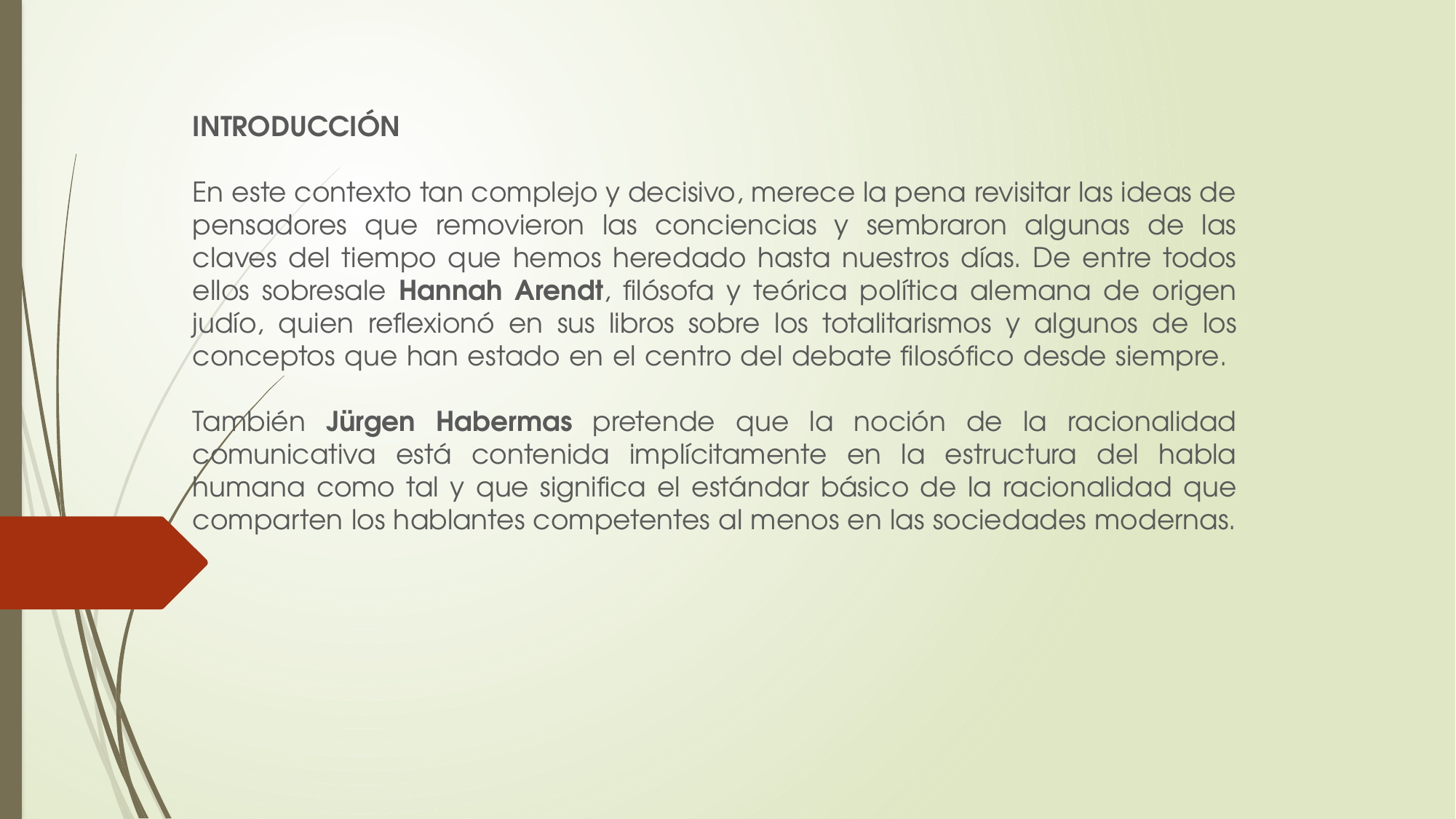

INTRODUCCIÓN
 
En este contexto tan complejo y decisivo, merece la pena revisitar las ideas de pensadores que removieron las conciencias y sembraron algunas de las claves del tiempo que hemos heredado hasta nuestros días. De entre todos ellos sobresale Hannah Arendt, filósofa y teórica política alemana de origen judío, quien reflexionó en sus libros sobre los totalitarismos y algunos de los conceptos que han estado en el centro del debate filosófico desde siempre.
 
También Jürgen Habermas pretende que la noción de la racionalidad comunicativa está contenida implícitamente en la estructura del habla humana como tal y que significa el estándar básico de la racionalidad que comparten los hablantes competentes al menos en las sociedades modernas.